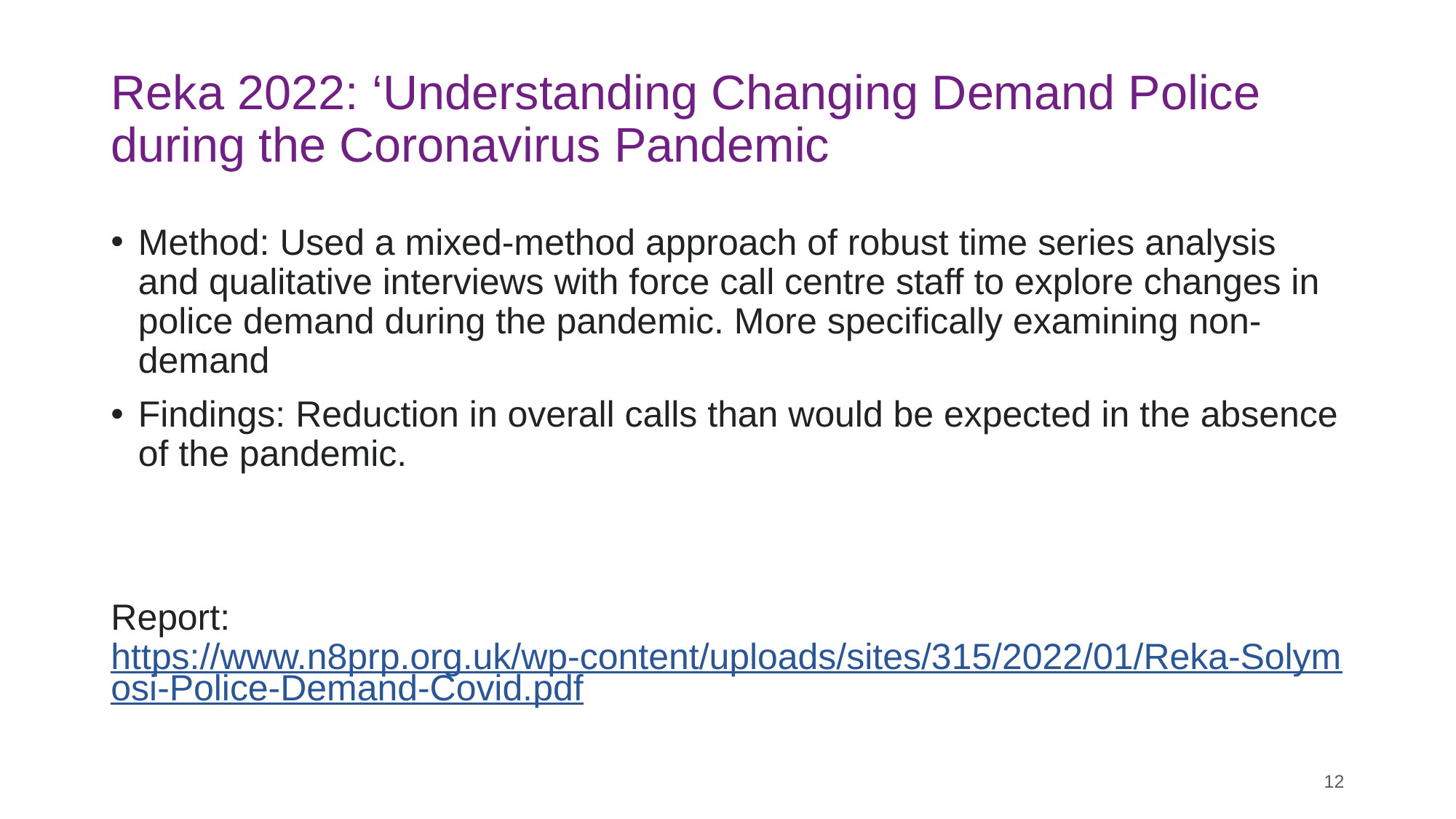

# Reka 2022: ‘Understanding Changing Demand Police during the Coronavirus Pandemic
Method: Used a mixed-method approach of robust time series analysis and qualitative interviews with force call centre staff to explore changes in police demand during the pandemic. More specifically examining non-demand
Findings: Reduction in overall calls than would be expected in the absence of the pandemic.

Report: https://www.n8prp.org.uk/wp-content/uploads/sites/315/2022/01/Reka-Solymosi-Police-Demand-Covid.pdf
12